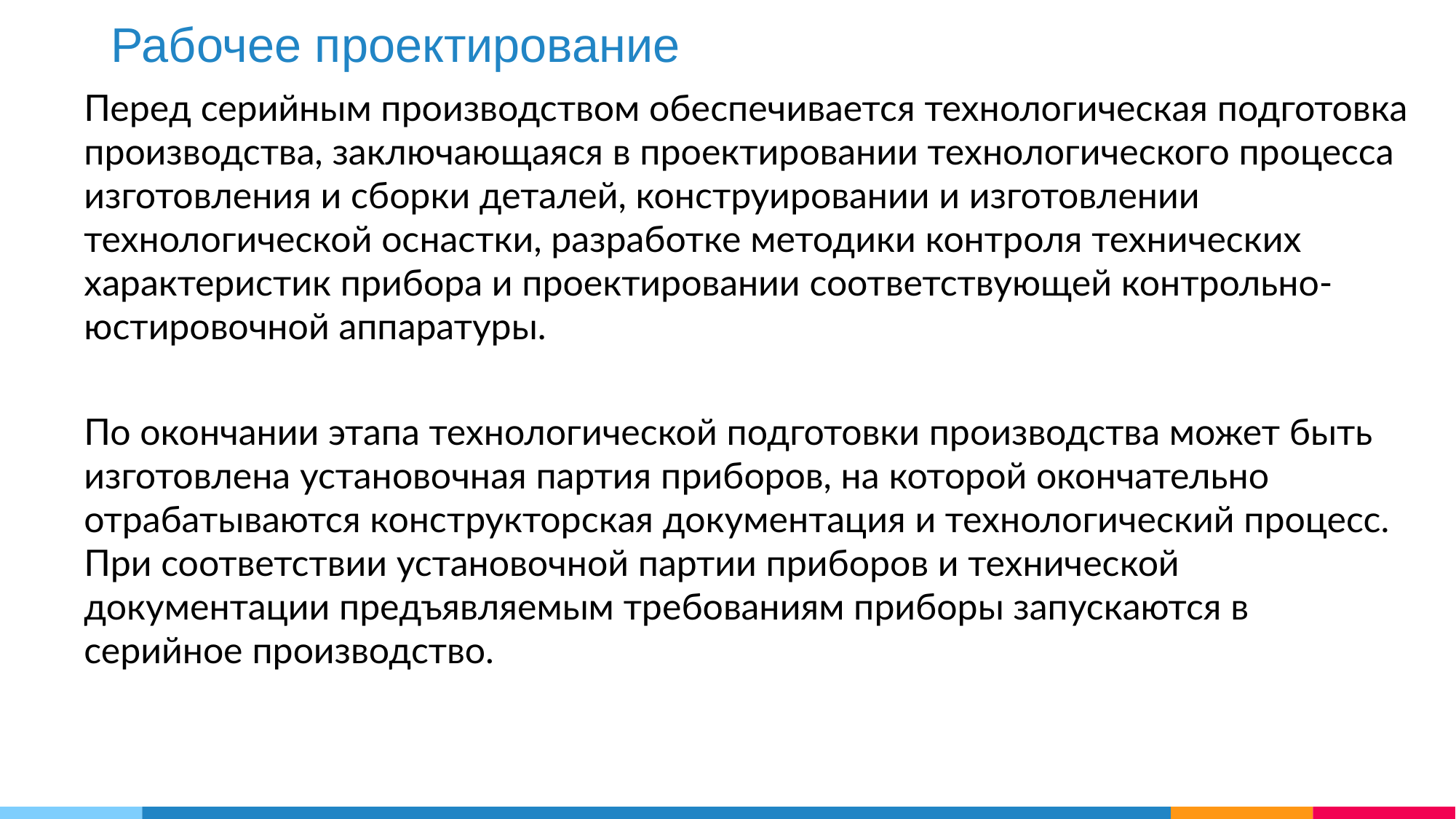

Рабочее проектирование

Перед серийным производством обеспечивается технологическая подготовка производства, заключающаяся в проектировании технологического процесса изготовления и сборки деталей, конструировании и изготовлении технологической оснастки, разработке методики контроля технических характеристик прибора и проектировании соответствующей контрольно-юстировочной аппаратуры.

По окончании этапа технологической подготовки производства может быть изготовлена установочная партия приборов, на которой окончательно отрабатываются конструкторская документация и технологический процесс. При соответствии установочной партии приборов и технической документации предъявляемым требованиям приборы запускаются в серийное производство.